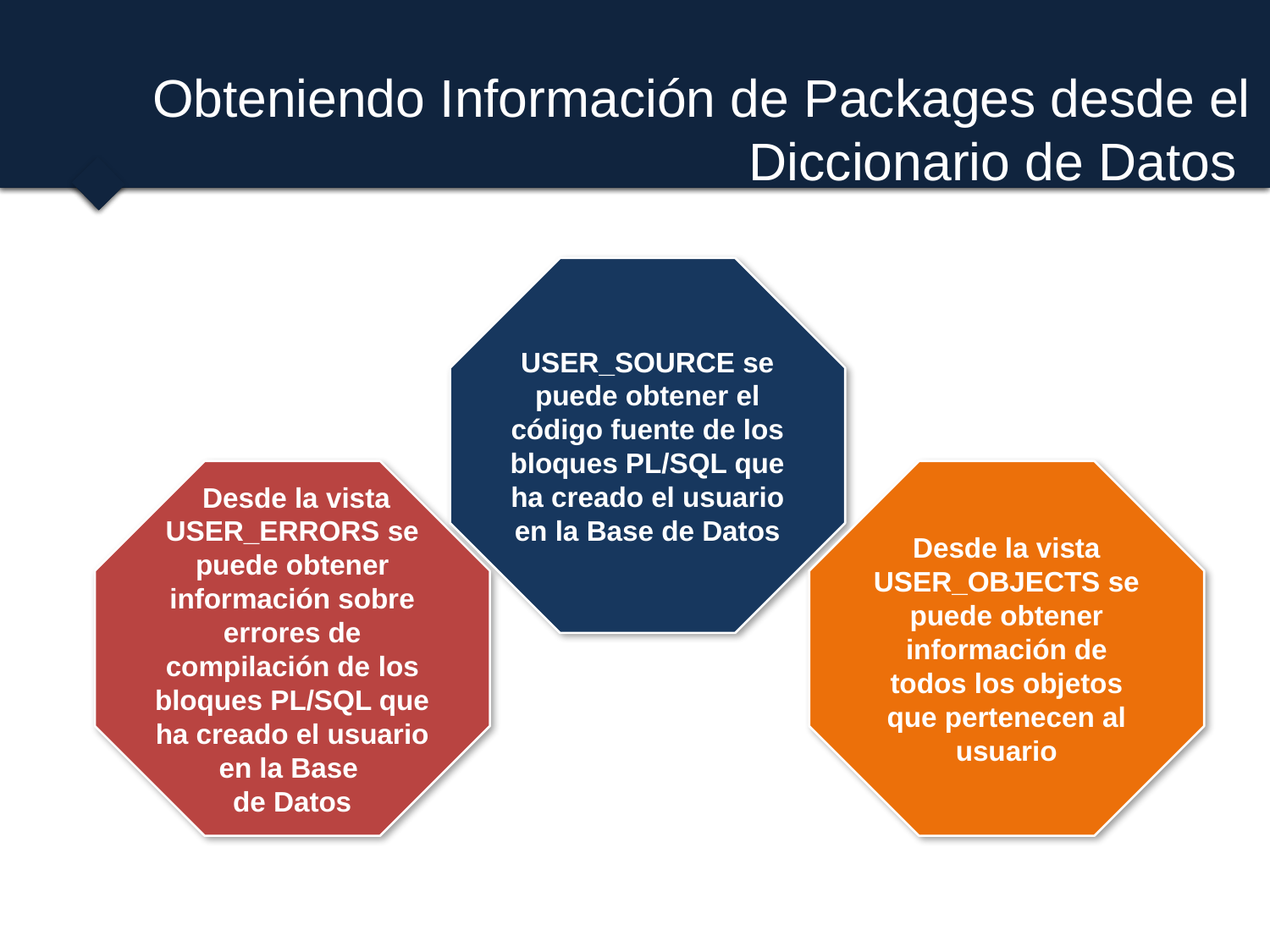

# Obteniendo Información de Packages desde el Diccionario de Datos
USER_SOURCE se puede obtener el código fuente de los bloques PL/SQL que ha creado el usuario en la Base de Datos
 Desde la vista USER_ERRORS se puede obtener información sobre errores de compilación de los bloques PL/SQL que ha creado el usuario en la Base
de Datos
Desde la vista USER_OBJECTS se puede obtener información de todos los objetos que pertenecen al usuario